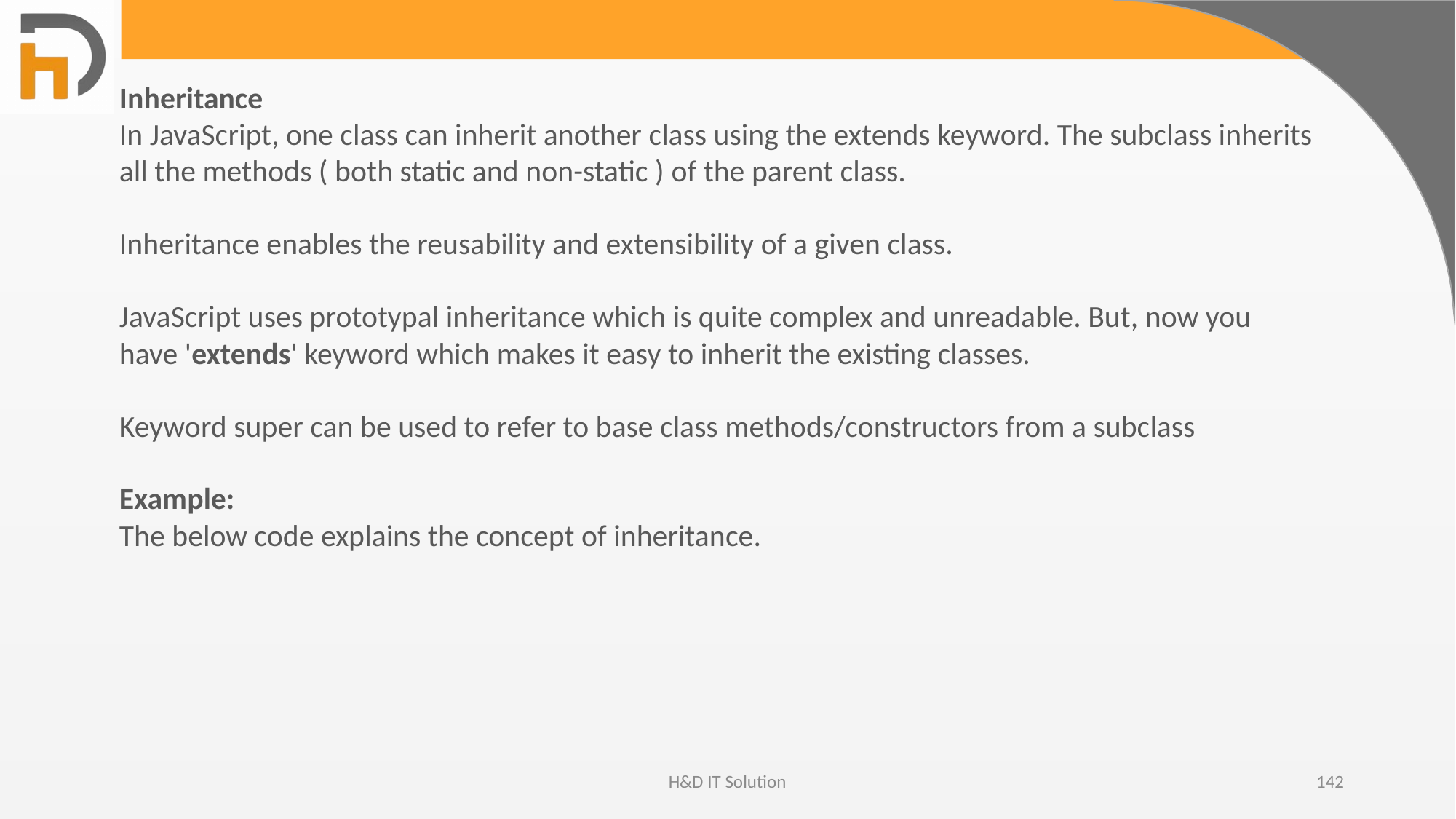

Inheritance
In JavaScript, one class can inherit another class using the extends keyword. The subclass inherits all the methods ( both static and non-static ) of the parent class.

Inheritance enables the reusability and extensibility of a given class.

JavaScript uses prototypal inheritance which is quite complex and unreadable. But, now you have 'extends' keyword which makes it easy to inherit the existing classes.

Keyword super can be used to refer to base class methods/constructors from a subclass

Example:
The below code explains the concept of inheritance.
H&D IT Solution
142